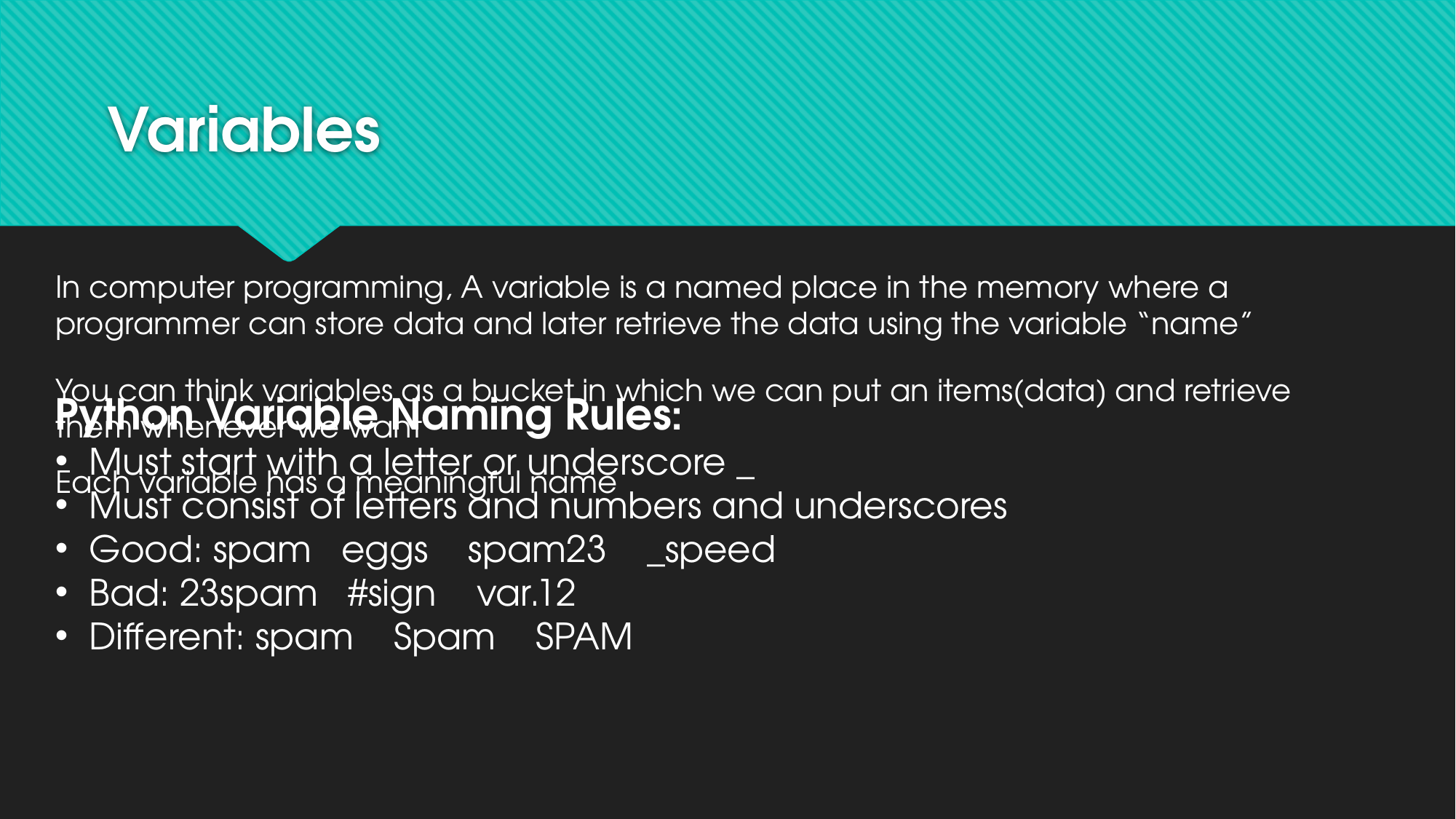

# Variables
In computer programming, A variable is a named place in the memory where a programmer can store data and later retrieve the data using the variable “name”
You can think variables as a bucket in which we can put an items(data) and retrieve them whenever we want
Python Variable Naming Rules:
Must start with a letter or underscore _
Must consist of letters and numbers and underscores
Good: spam   eggs    spam23    _speed
Bad: 23spam   #sign    var.12
Different: spam    Spam    SPAM
Each variable has a meaningful name